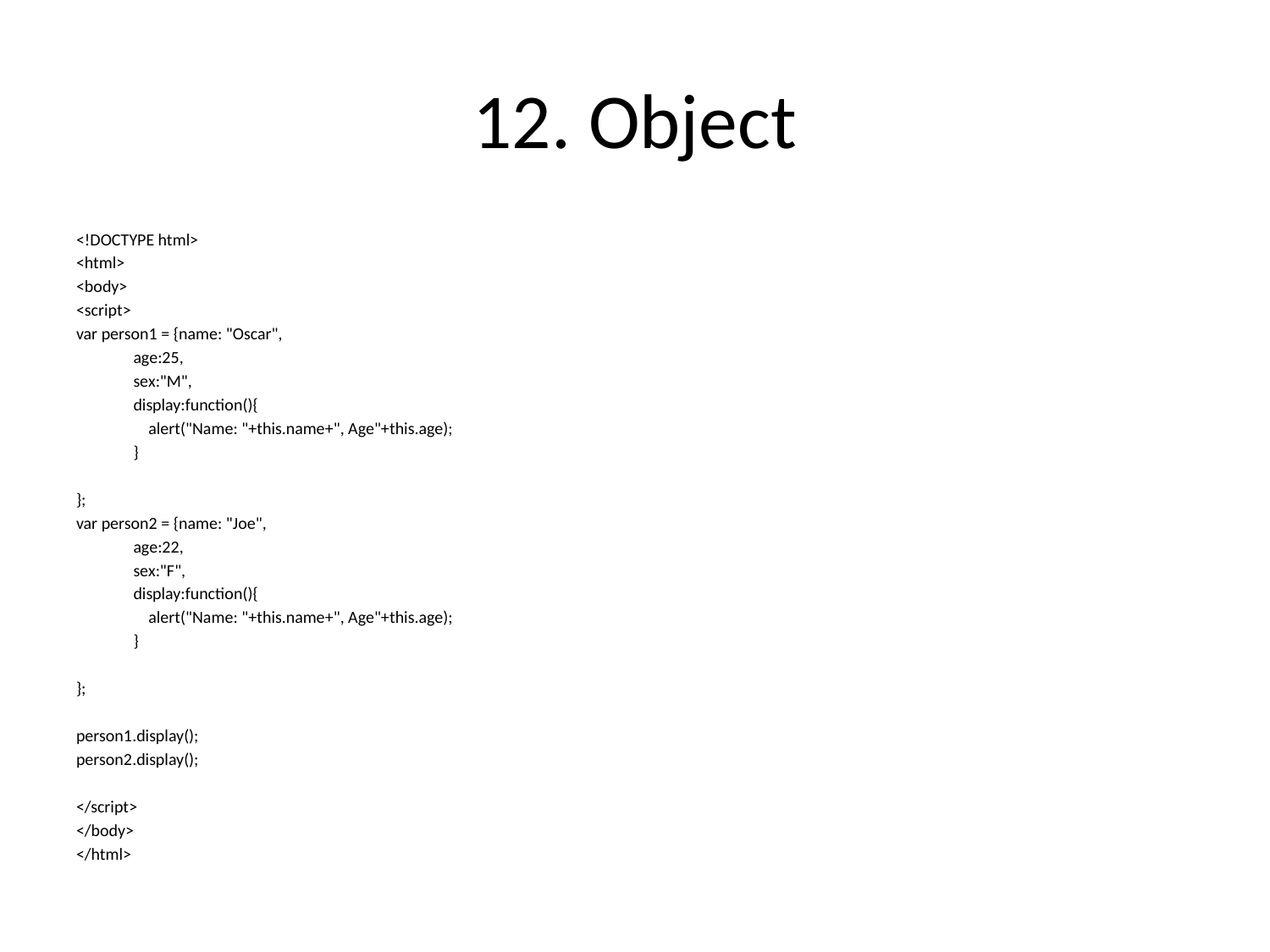

# 12. Object
<!DOCTYPE html>
<html>
<body>
<script>
var person1 = {name: "Oscar",
               age:25,
               sex:"M",
               display:function(){
                   alert("Name: "+this.name+", Age"+this.age);
               }

};
var person2 = {name: "Joe",
               age:22,
               sex:"F",
               display:function(){
                   alert("Name: "+this.name+", Age"+this.age);
               }

};

person1.display();
person2.display();

</script>
</body>
</html>